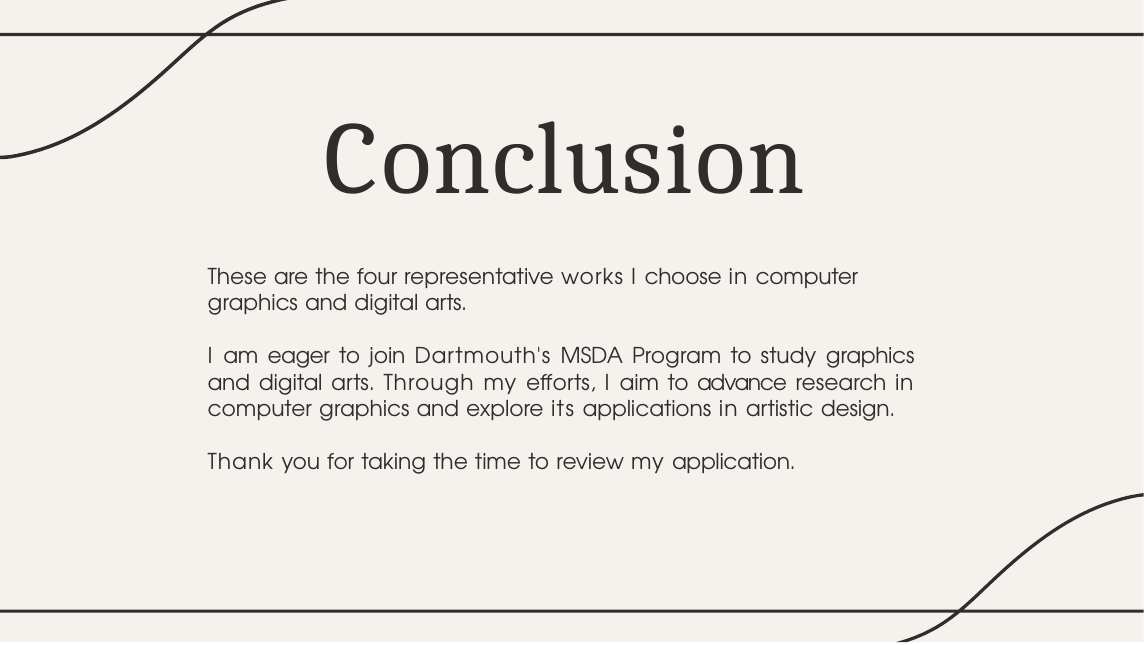

# Conclusion
These are the four representative works I choose in computer graphics and digital arts.
I am eager to join Dartmouth's MSDA Program to study graphics and digital arts. Through my efforts, I aim to advance research in computer graphics and explore its applications in artistic design.

Thank you for taking the time to review my application.